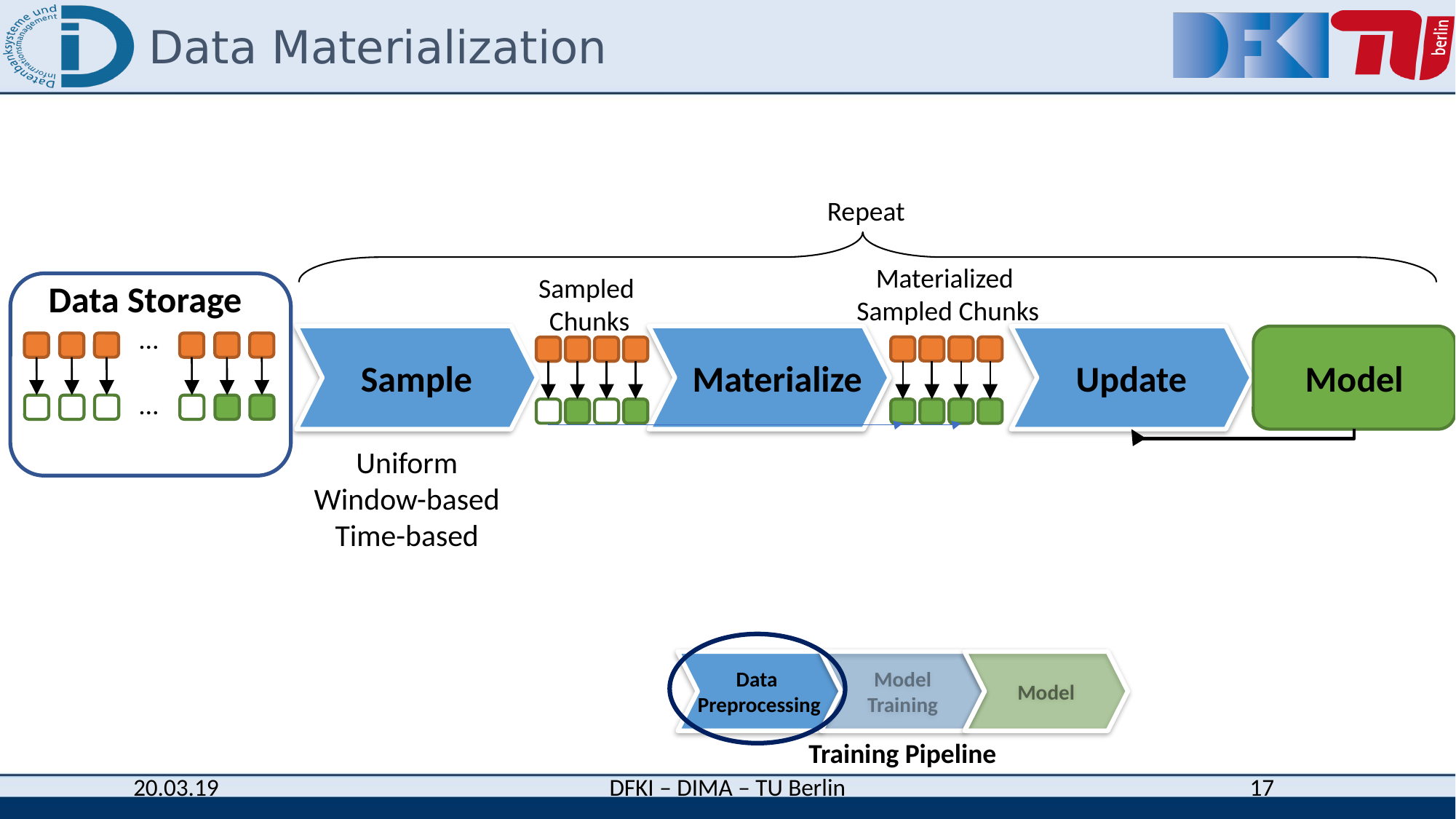

# Data Materialization
Repeat
Materialized
Sampled Chunks
Sampled
Chunks
Data Storage

…
Sample
  Materialize
Update
Model

…

Uniform
Window-based
Time-based

Model
Data
Preprocessing
Model Training
Training Pipeline